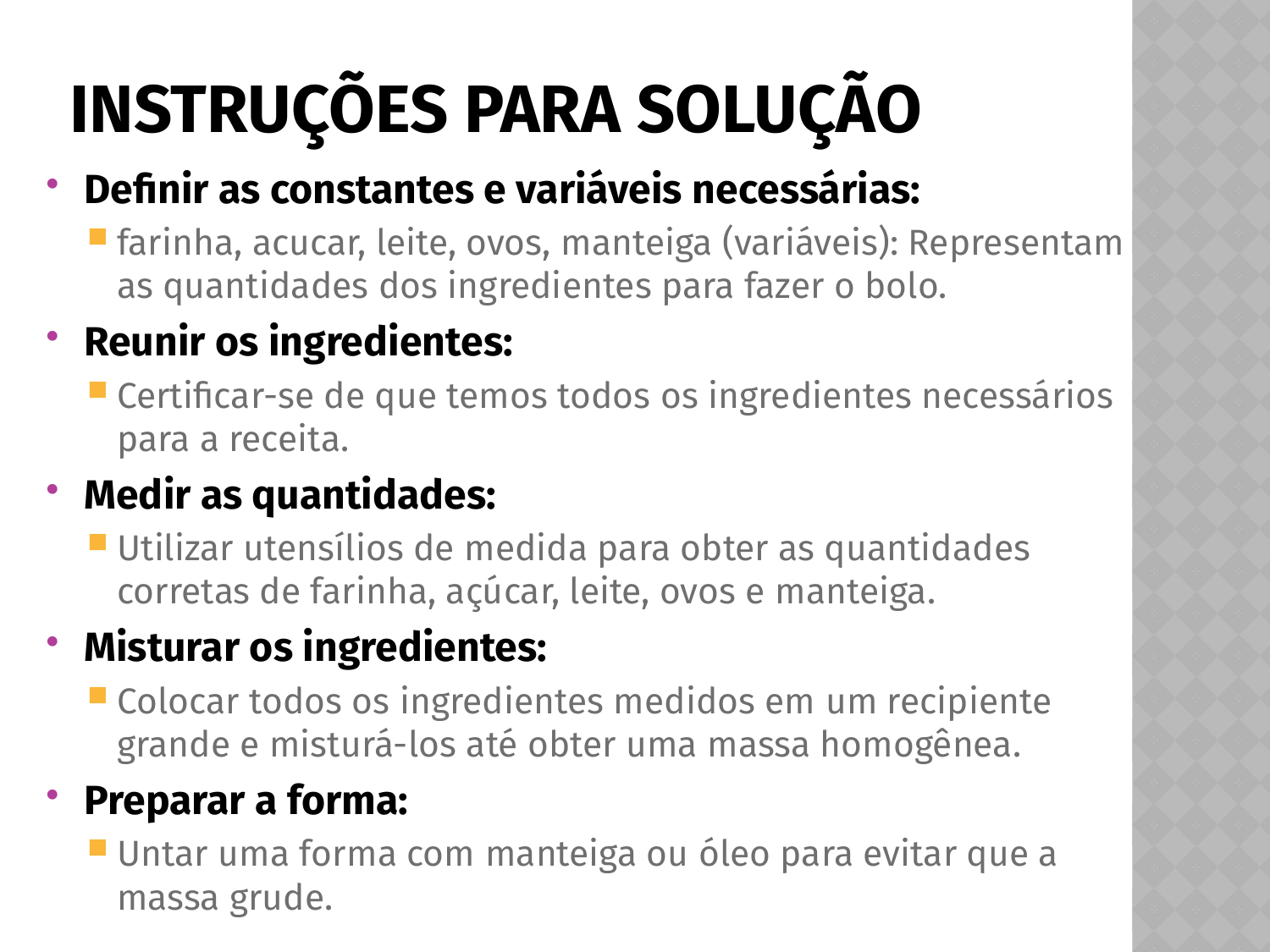

# Instruções para Solução
Definir as constantes e variáveis necessárias:
farinha, acucar, leite, ovos, manteiga (variáveis): Representam as quantidades dos ingredientes para fazer o bolo.
Reunir os ingredientes:
Certificar-se de que temos todos os ingredientes necessários para a receita.
Medir as quantidades:
Utilizar utensílios de medida para obter as quantidades corretas de farinha, açúcar, leite, ovos e manteiga.
Misturar os ingredientes:
Colocar todos os ingredientes medidos em um recipiente grande e misturá-los até obter uma massa homogênea.
Preparar a forma:
Untar uma forma com manteiga ou óleo para evitar que a massa grude.